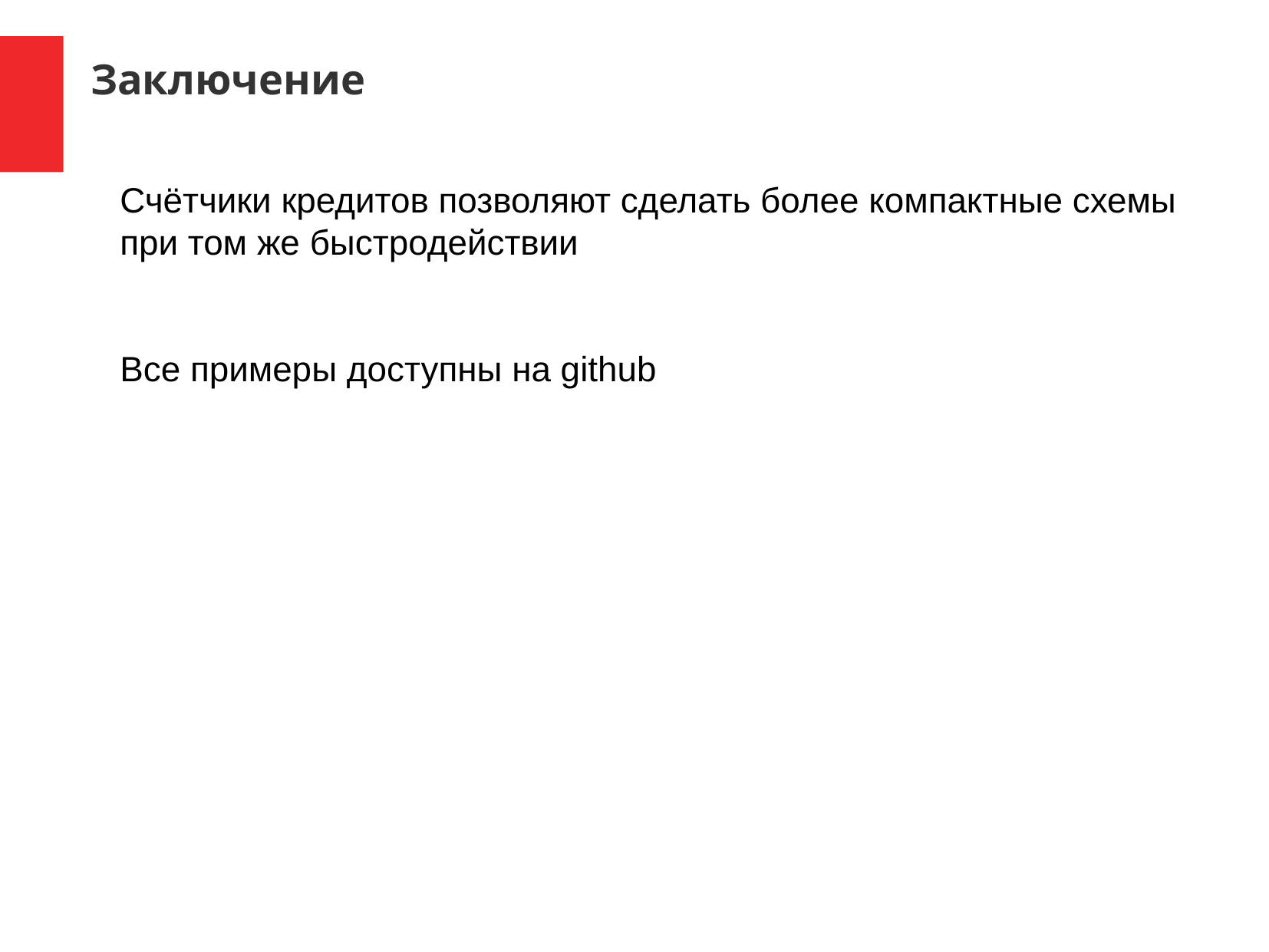

Заключение
Счётчики кредитов позволяют сделать более компактные схемы при том же быстродействии

Все примеры доступны на github